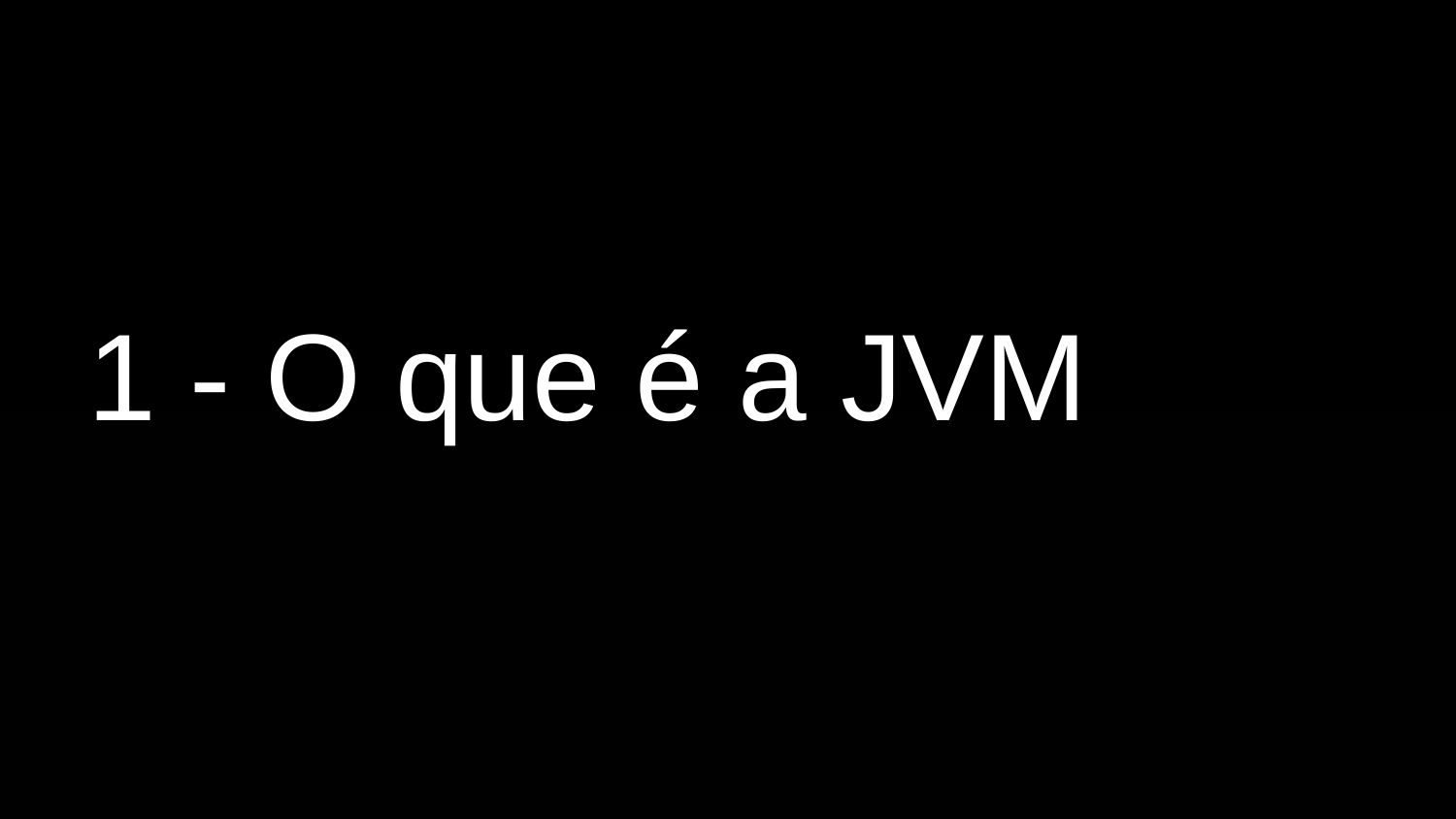

# 1 - O que é a JVM